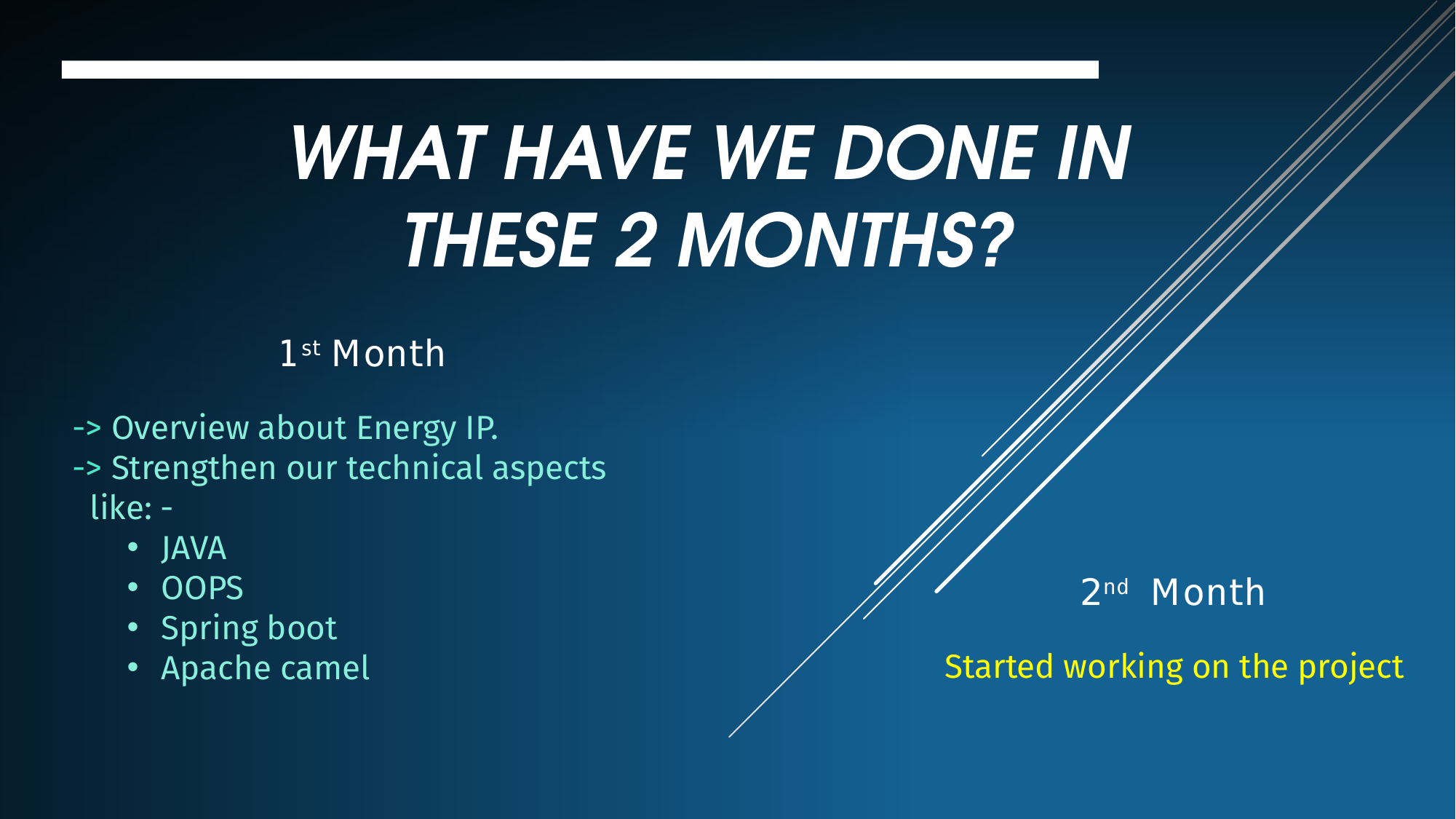

# What have we done in these 2 months?
1st Month

-> Overview about Energy IP.
-> Strengthen our technical aspects        like: -
JAVA
OOPS
Spring boot
Apache camel

2nd  Month

Started working on the project